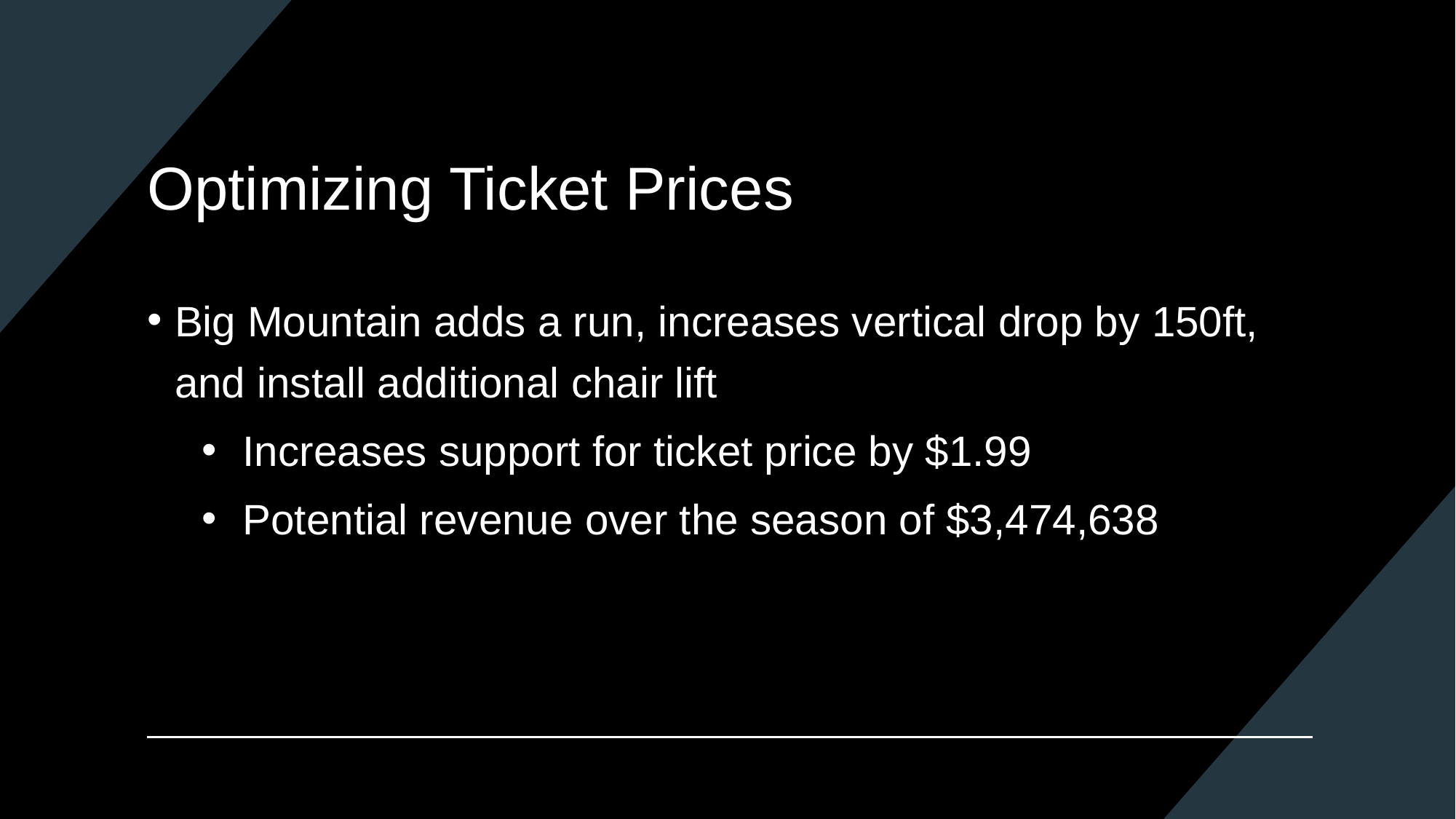

# Optimizing Ticket Prices
Big Mountain adds a run, increases vertical drop by 150ft, and install additional chair lift
Increases support for ticket price by $1.99
Potential revenue over the season of $3,474,638